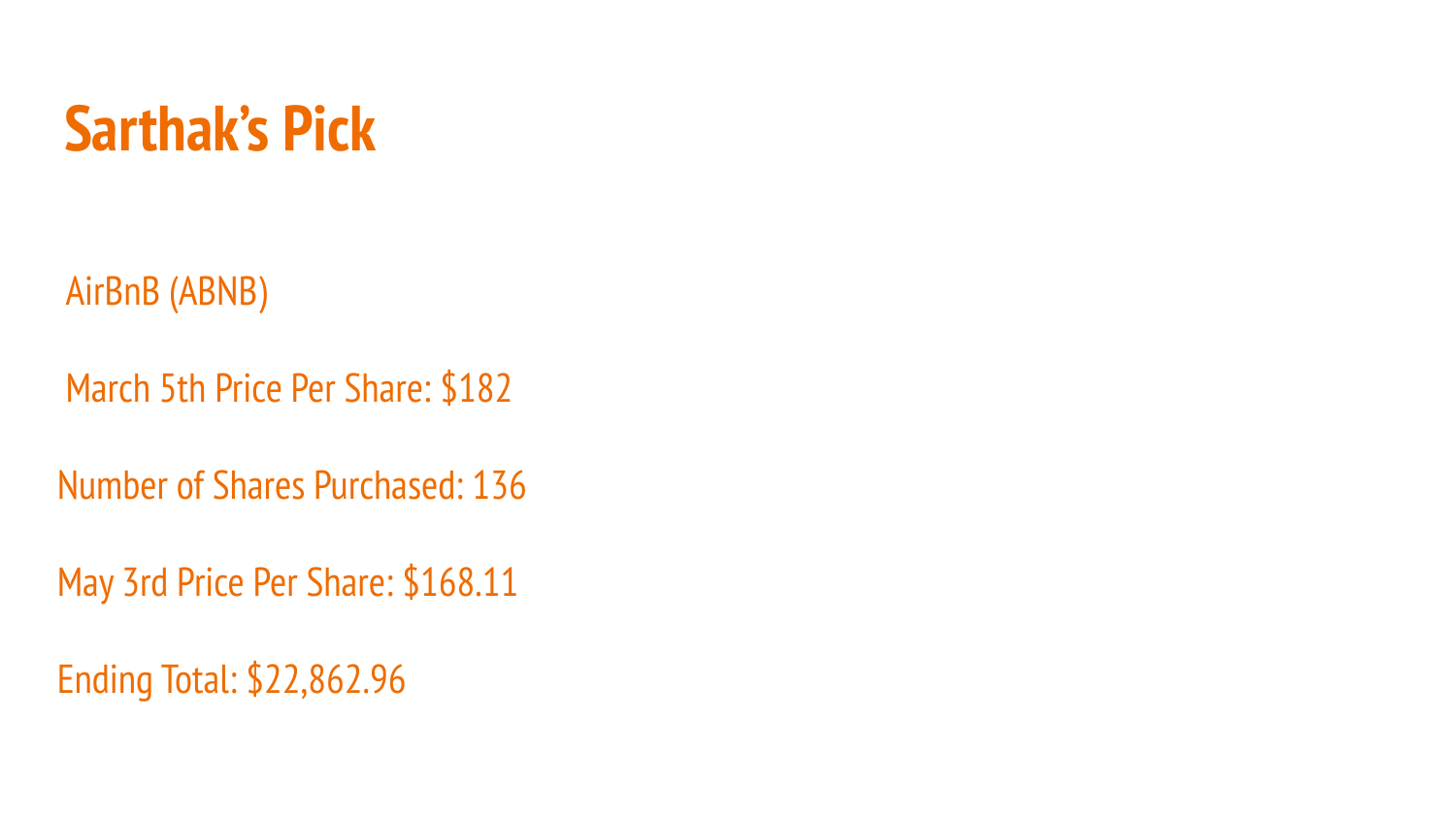

# Sarthak’s Pick
 AirBnB (ABNB)

 March 5th Price Per Share: $182

Number of Shares Purchased: 136

May 3rd Price Per Share: $168.11

Ending Total: $22,862.96